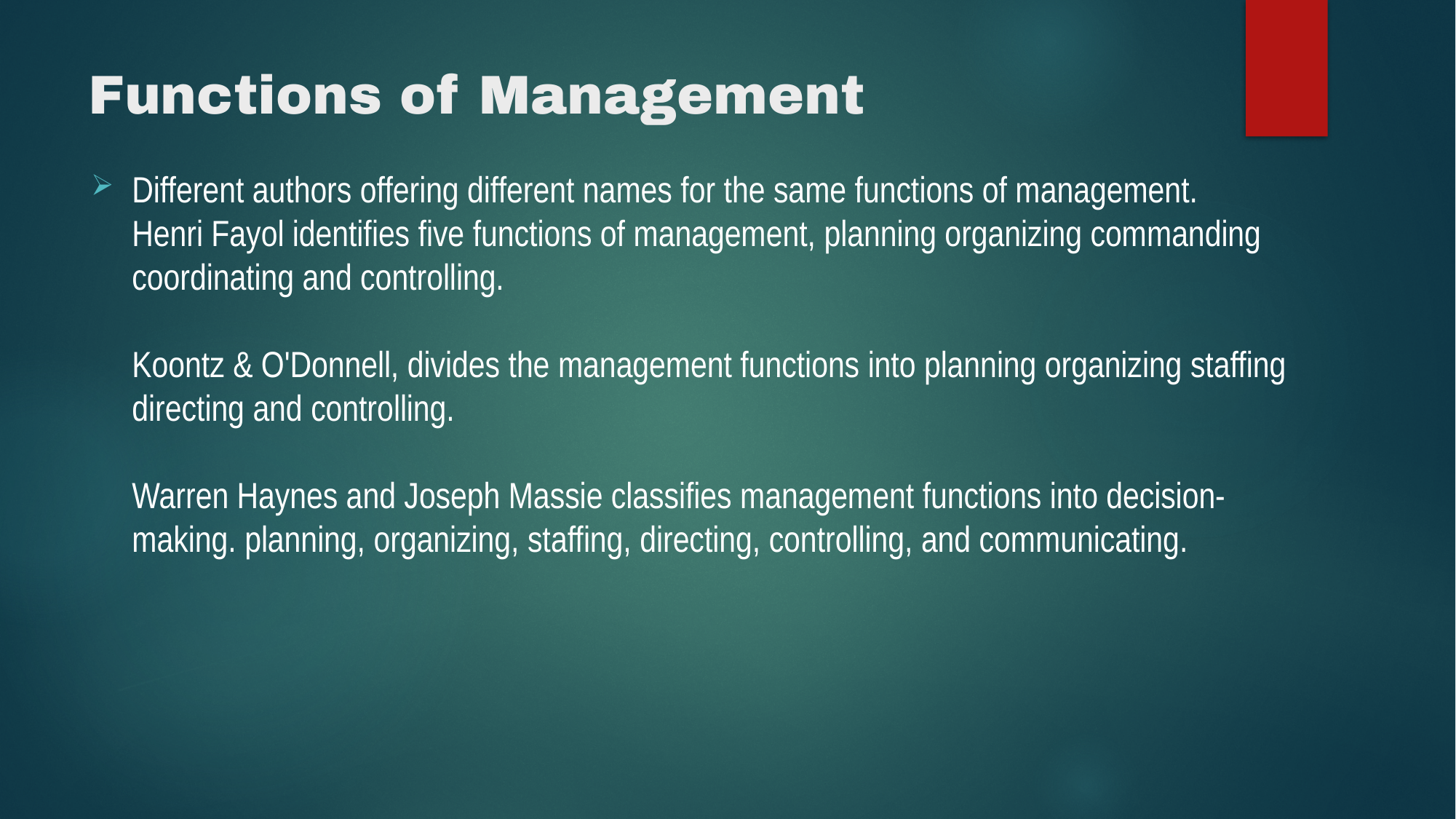

# Functions of Management
Different authors offering different names for the same functions of management.
Henri Fayol identifies five functions of management, planning organizing commanding coordinating and controlling.
Koontz & O'Donnell, divides the management functions into planning organizing staffing directing and controlling.
Warren Haynes and Joseph Massie classifies management functions into decision-making. planning, organizing, staffing, directing, controlling, and communicating.